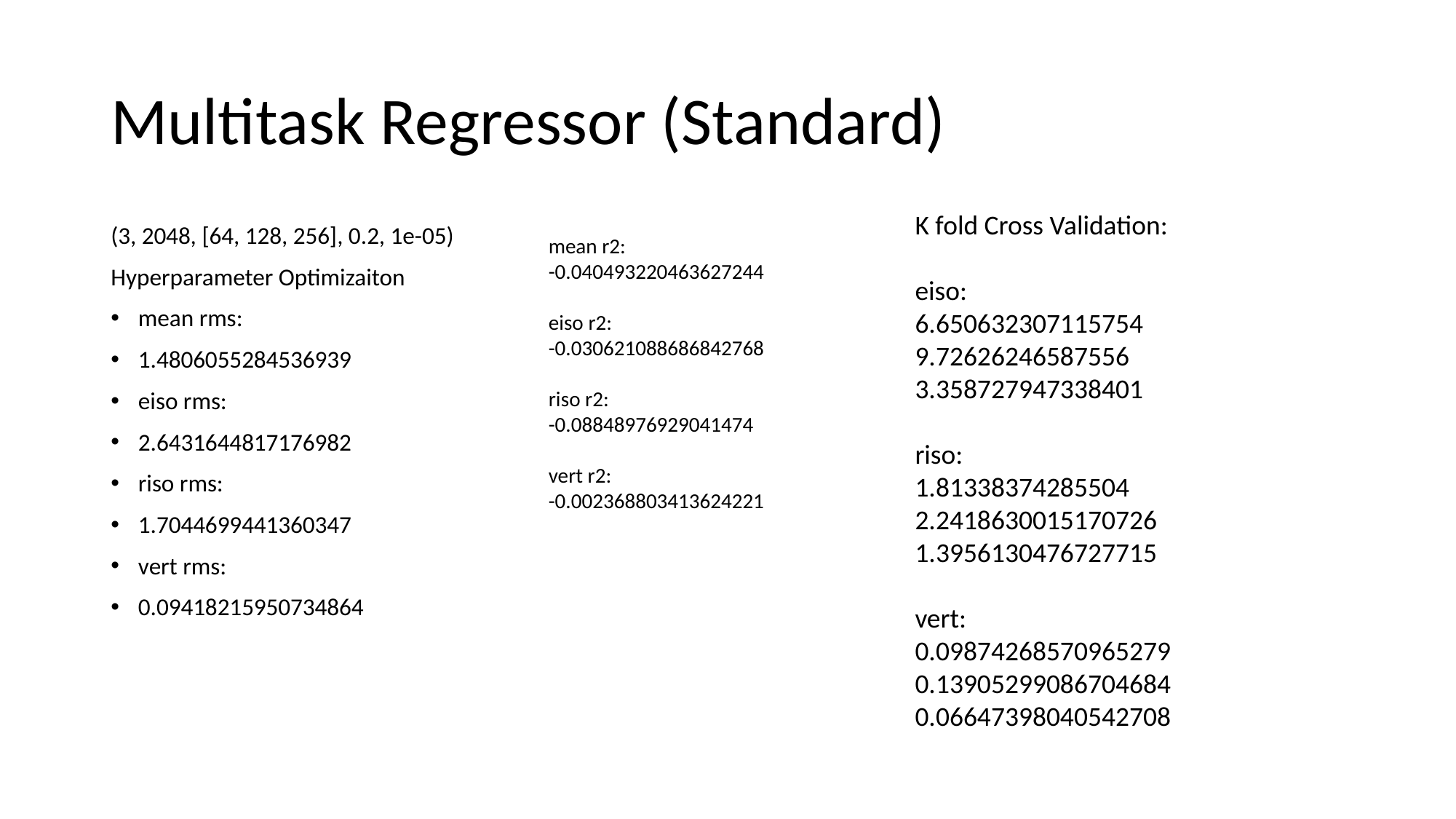

# Multitask Regressor (Standard)

mean r2:
-0.040493220463627244

eiso r2:
-0.030621088686842768

riso r2:
-0.08848976929041474

vert r2:
-0.002368803413624221

K fold Cross Validation:

eiso:
6.650632307115754
9.72626246587556
3.358727947338401

riso:
1.81338374285504
2.2418630015170726
1.3956130476727715

vert:
0.09874268570965279
0.13905299086704684
0.06647398040542708

(3, 2048, [64, 128, 256], 0.2, 1e-05)
Hyperparameter Optimizaiton
mean rms:
1.4806055284536939
eiso rms:
2.6431644817176982
riso rms:
1.7044699441360347
vert rms:
0.09418215950734864